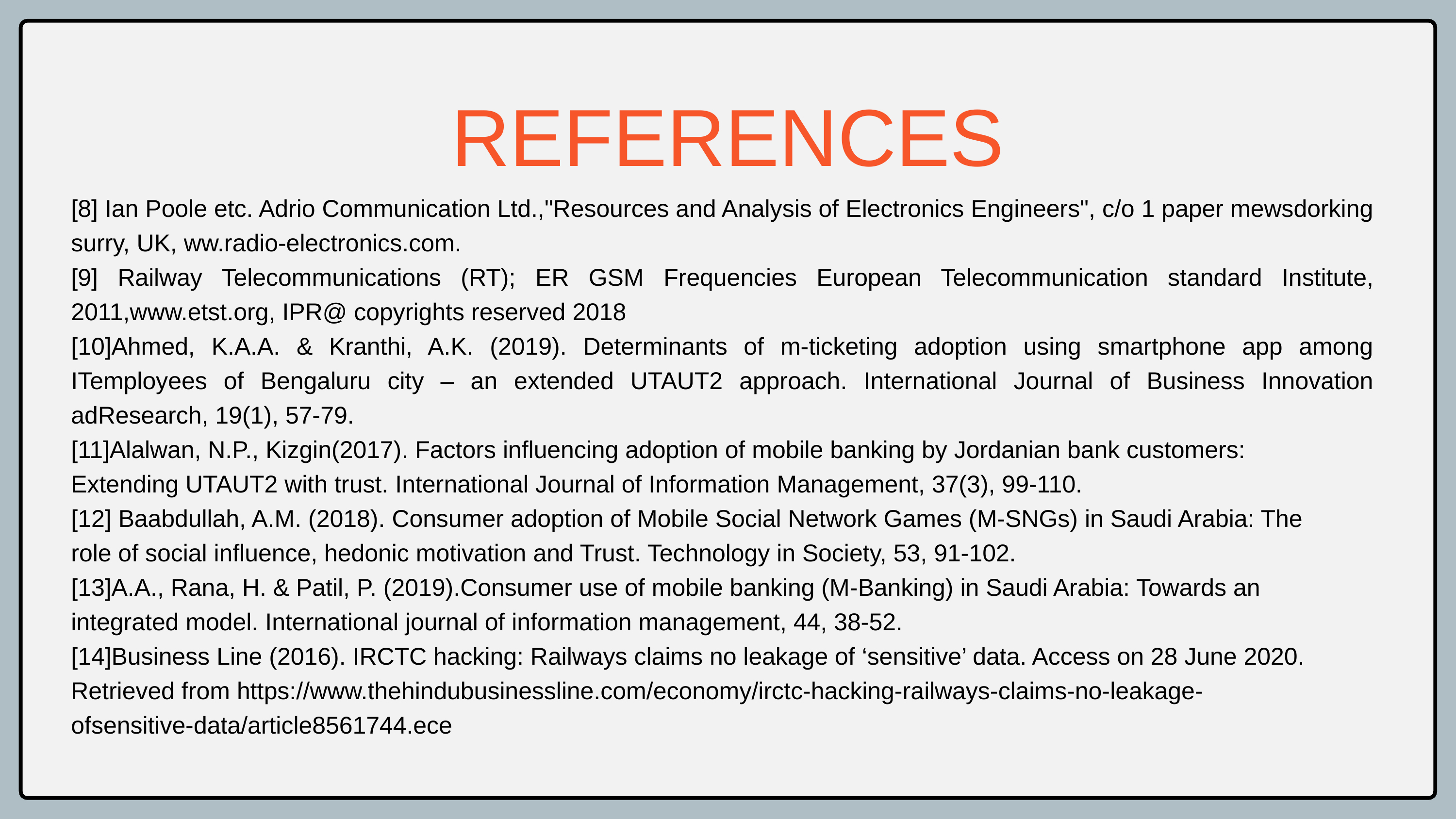

REFERENCES
[8] Ian Poole etc. Adrio Communication Ltd.,"Resources and Analysis of Electronics Engineers", c/o 1 paper mewsdorking surry, UK, ww.radio-electronics.com.
[9] Railway Telecommunications (RT); ER GSM Frequencies European Telecommunication standard Institute, 2011,www.etst.org, IPR@ copyrights reserved 2018
[10]Ahmed, K.A.A. & Kranthi, A.K. (2019). Determinants of m-ticketing adoption using smartphone app among ITemployees of Bengaluru city – an extended UTAUT2 approach. International Journal of Business Innovation adResearch, 19(1), 57-79.
[11]Alalwan, N.P., Kizgin(2017). Factors influencing adoption of mobile banking by Jordanian bank customers:
Extending UTAUT2 with trust. International Journal of Information Management, 37(3), 99-110.
[12] Baabdullah, A.M. (2018). Consumer adoption of Mobile Social Network Games (M-SNGs) in Saudi Arabia: The
role of social influence, hedonic motivation and Trust. Technology in Society, 53, 91-102.
[13]A.A., Rana, H. & Patil, P. (2019).Consumer use of mobile banking (M-Banking) in Saudi Arabia: Towards an
integrated model. International journal of information management, 44, 38-52.
[14]Business Line (2016). IRCTC hacking: Railways claims no leakage of ‘sensitive’ data. Access on 28 June 2020.
Retrieved from https://www.thehindubusinessline.com/economy/irctc-hacking-railways-claims-no-leakage-
ofsensitive-data/article8561744.ece